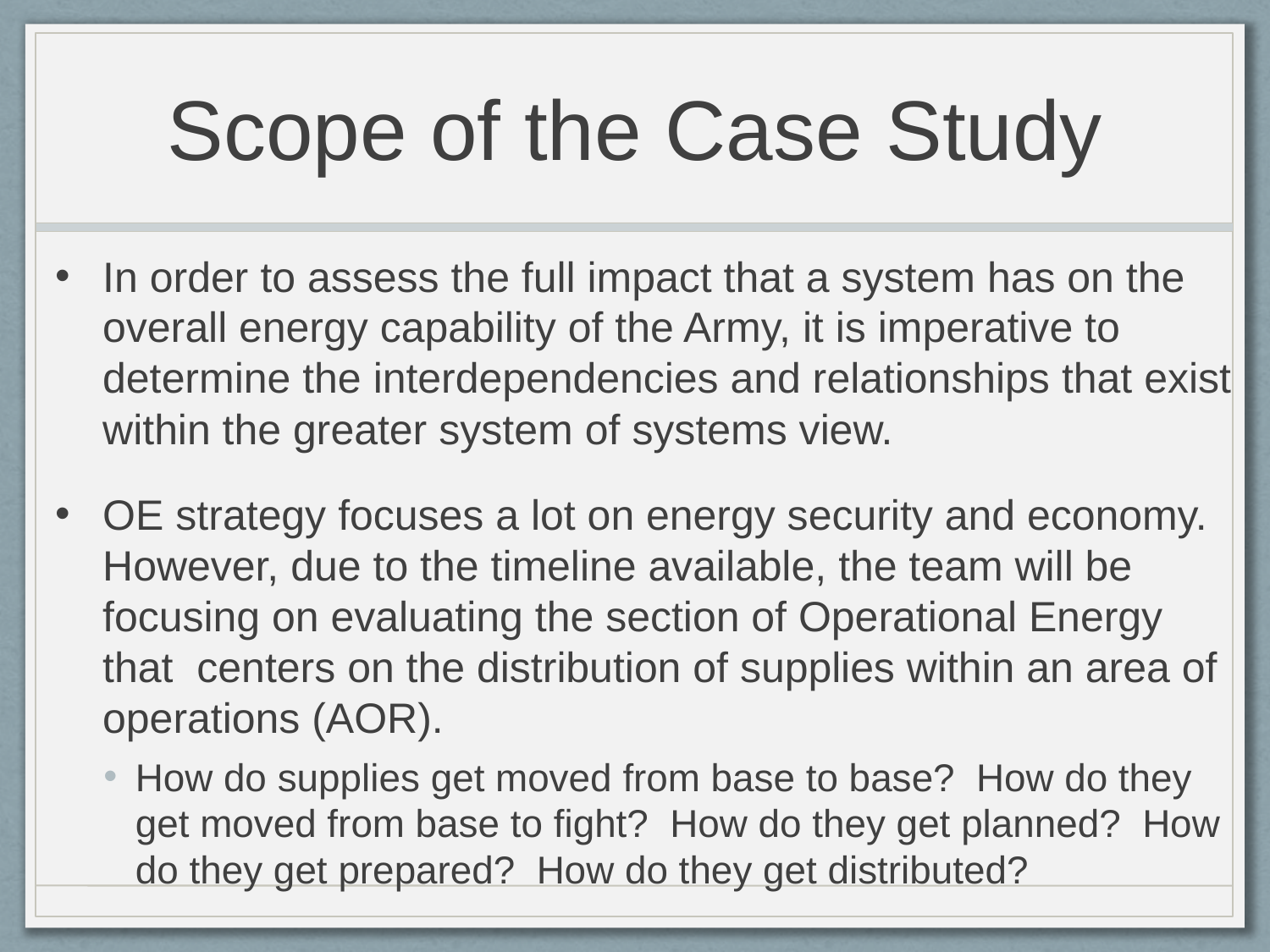

# Scope of the Case Study
In order to assess the full impact that a system has on the overall energy capability of the Army, it is imperative to determine the interdependencies and relationships that exist within the greater system of systems view.
OE strategy focuses a lot on energy security and economy.  However, due to the timeline available, the team will be focusing on evaluating the section of Operational Energy that  centers on the distribution of supplies within an area of operations (AOR).
How do supplies get moved from base to base?  How do they get moved from base to fight?  How do they get planned?  How do they get prepared?  How do they get distributed?